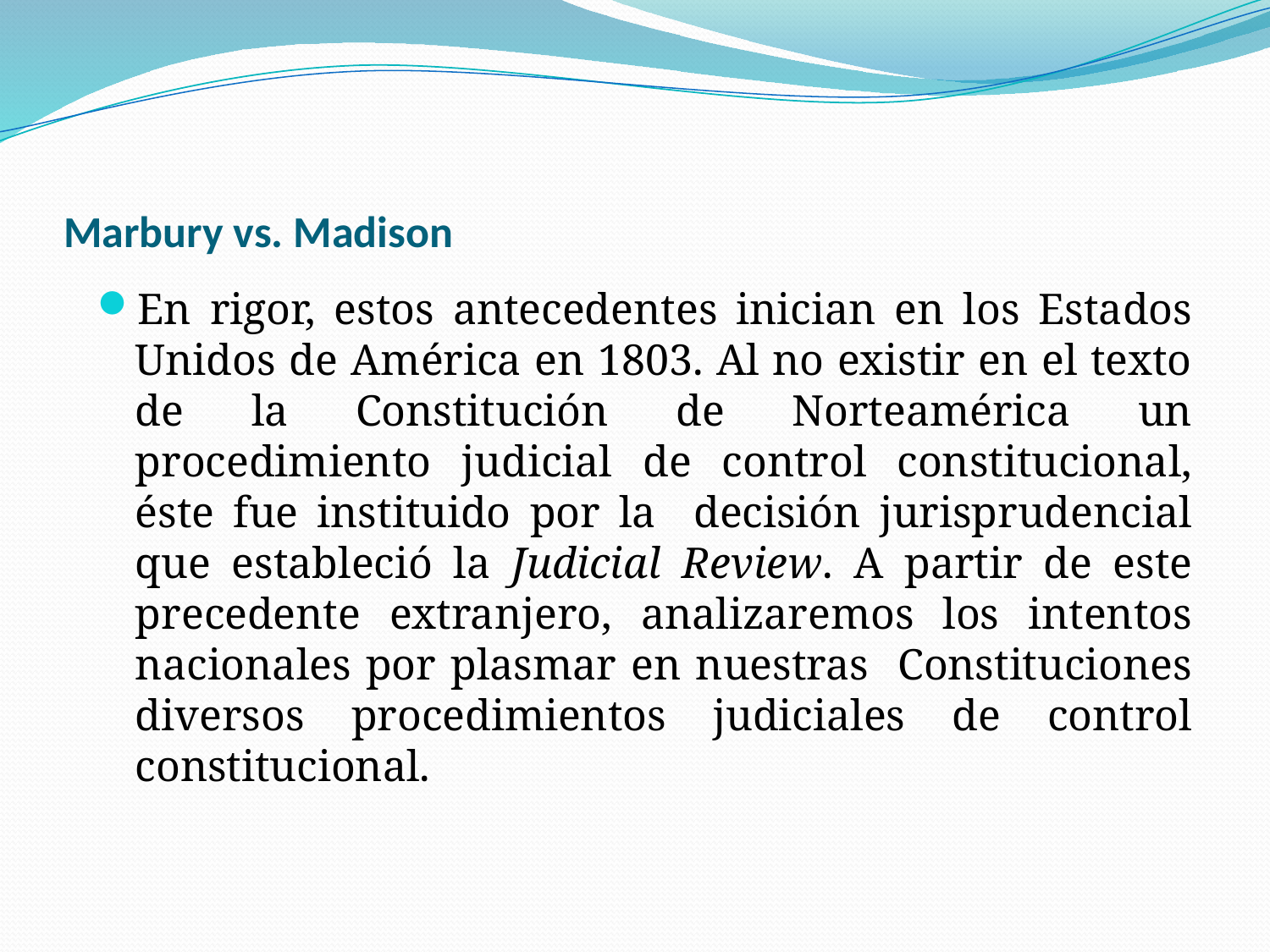

# Marbury vs. Madison
En rigor, estos antecedentes inician en los Estados Unidos de América en 1803. Al no existir en el texto de la Constitución de Norteamérica un procedimiento judicial de control constitucional, éste fue instituido por la  decisión jurisprudencial que estableció la Judicial Review. A partir de este precedente extranjero, analizaremos los intentos nacionales por plasmar en nuestras  Constituciones diversos procedimientos judiciales de control constitucional.